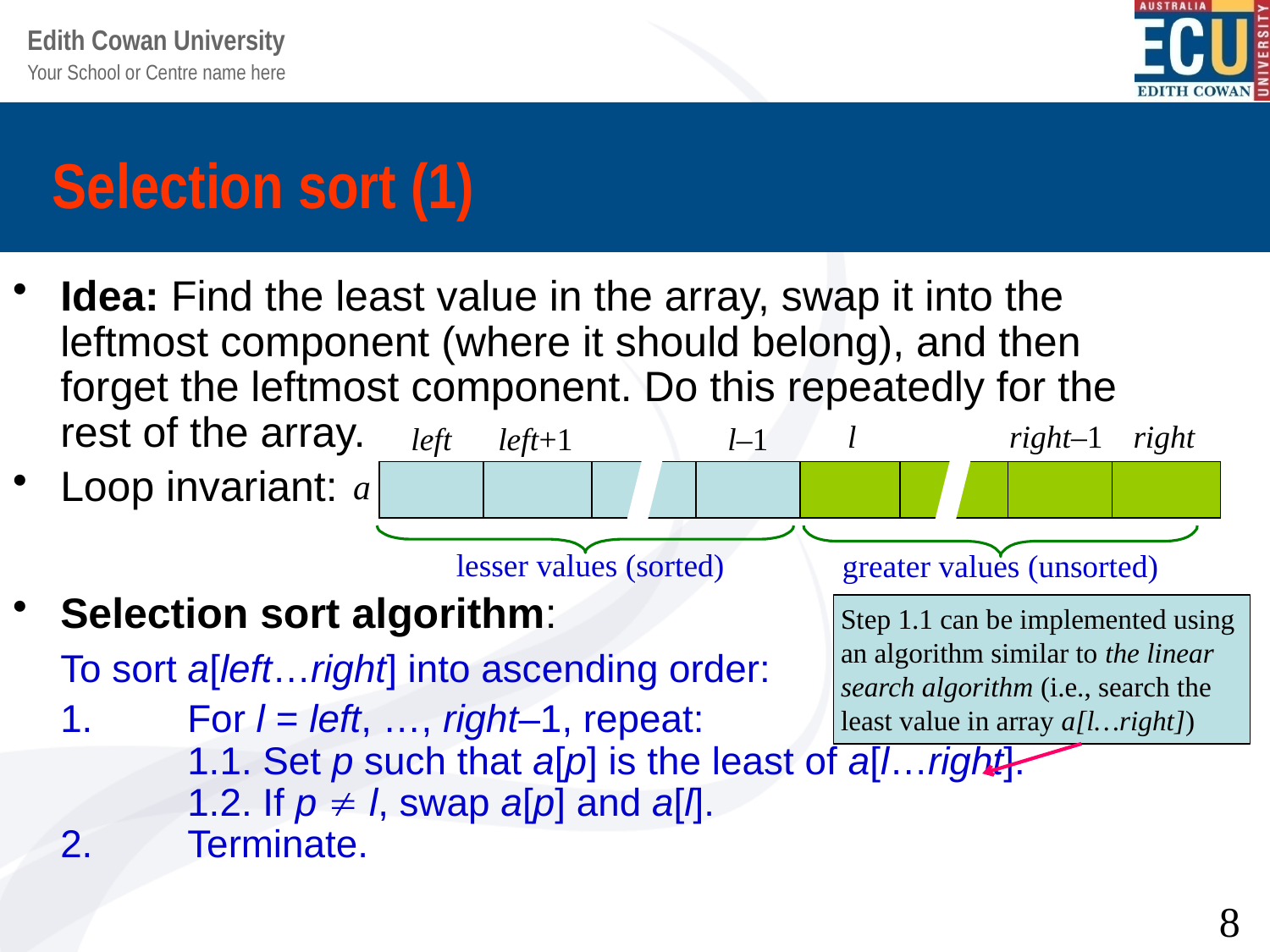

# Selection sort (1)
Idea: Find the least value in the array, swap it into the leftmost component (where it should belong), and then forget the leftmost component. Do this repeatedly for the rest of the array.
Loop invariant:

Selection sort algorithm:
	To sort a[left…right] into ascending order:
	1.	For l = left, …, right–1, repeat:
	1.1. Set p such that a[p] is the least of a[l…right].
	1.2. If p ≠ l, swap a[p] and a[l].
2.	Terminate.
l
right–1
right
left
left+1
l–1

a

greater values (unsorted)

lesser values (sorted)
Step 1.1 can be implemented using
an algorithm similar to the linear
search algorithm (i.e., search the
least value in array a[l…right])
8